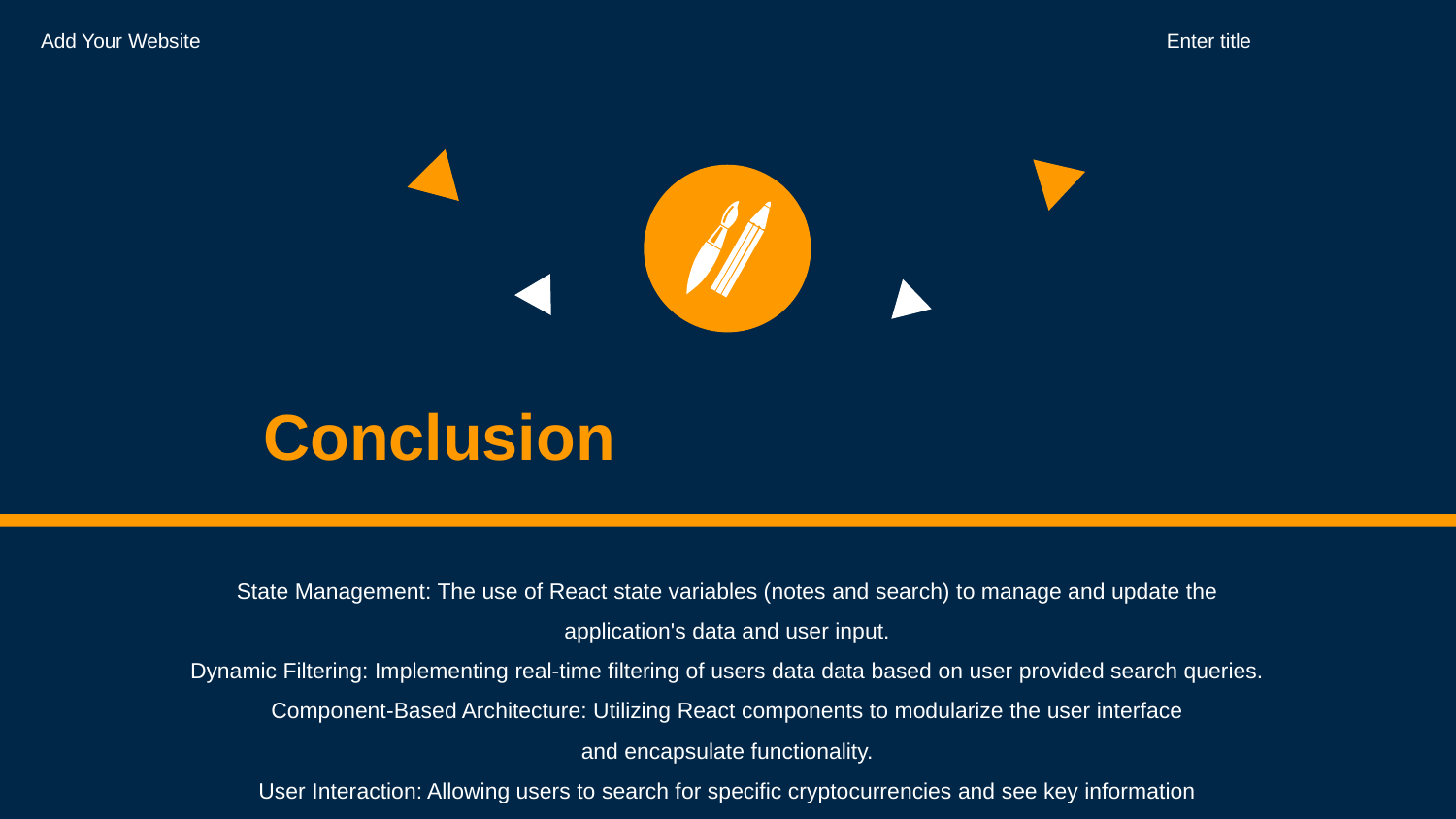

Add Your Website
Enter title

Conclusion

State Management: The use of React state variables (notes and search) to manage and update the
application's data and user input.
Dynamic Filtering: Implementing real-time filtering of users data data based on user provided search queries.
Component-Based Architecture: Utilizing React components to modularize the user interface
and encapsulate functionality.
User Interaction: Allowing users to search for specific cryptocurrencies and see key information
about them in real-time